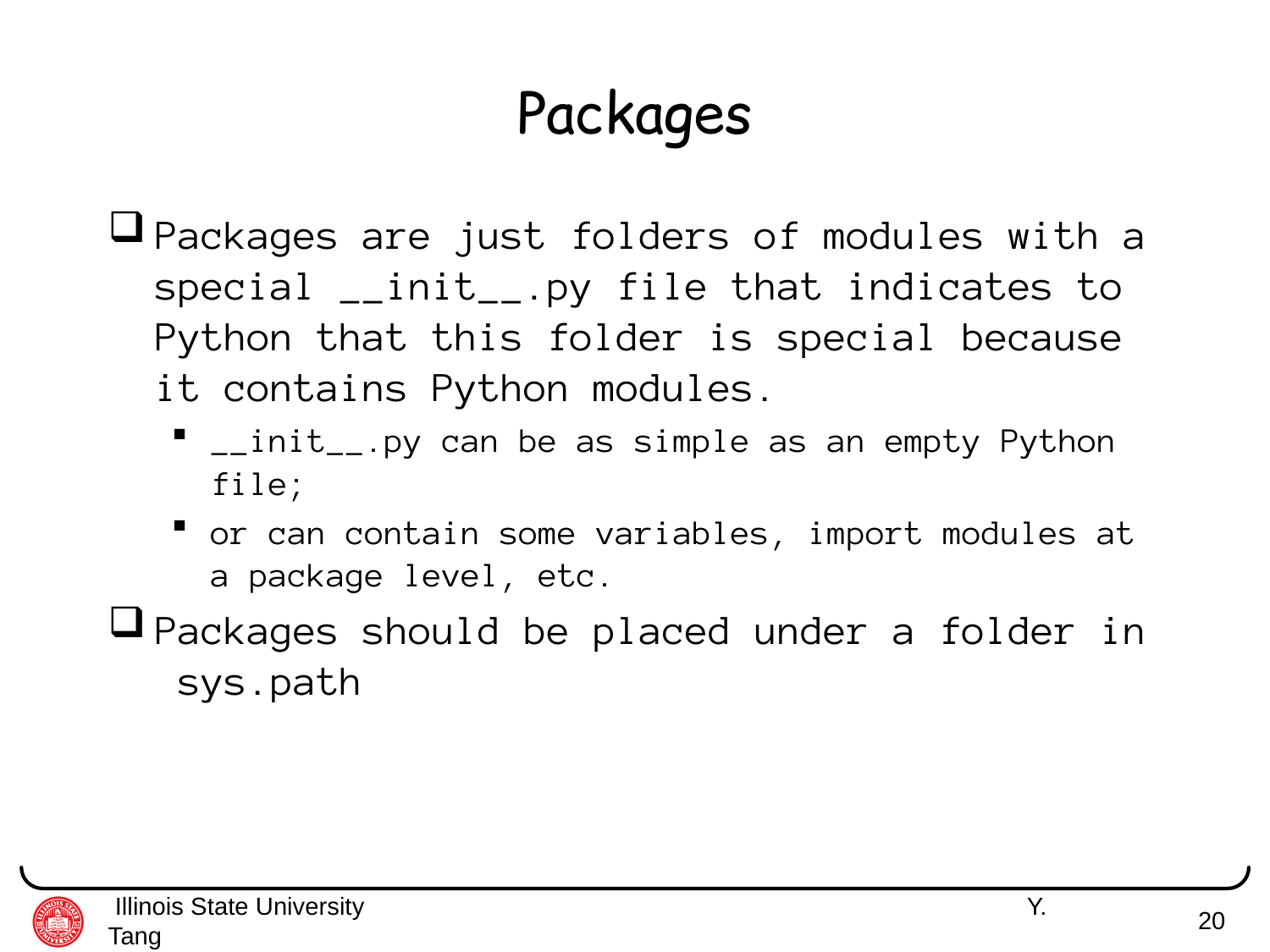

# Packages
Packages are just folders of modules with a special __init__.py file that indicates to Python that this folder is special because it contains Python modules.
__init__.py can be as simple as an empty Python file;
or can contain some variables, import modules at a package level, etc.
Packages should be placed under a folder in  sys.path
 Illinois State University                      	                                                           Y. Tang
20